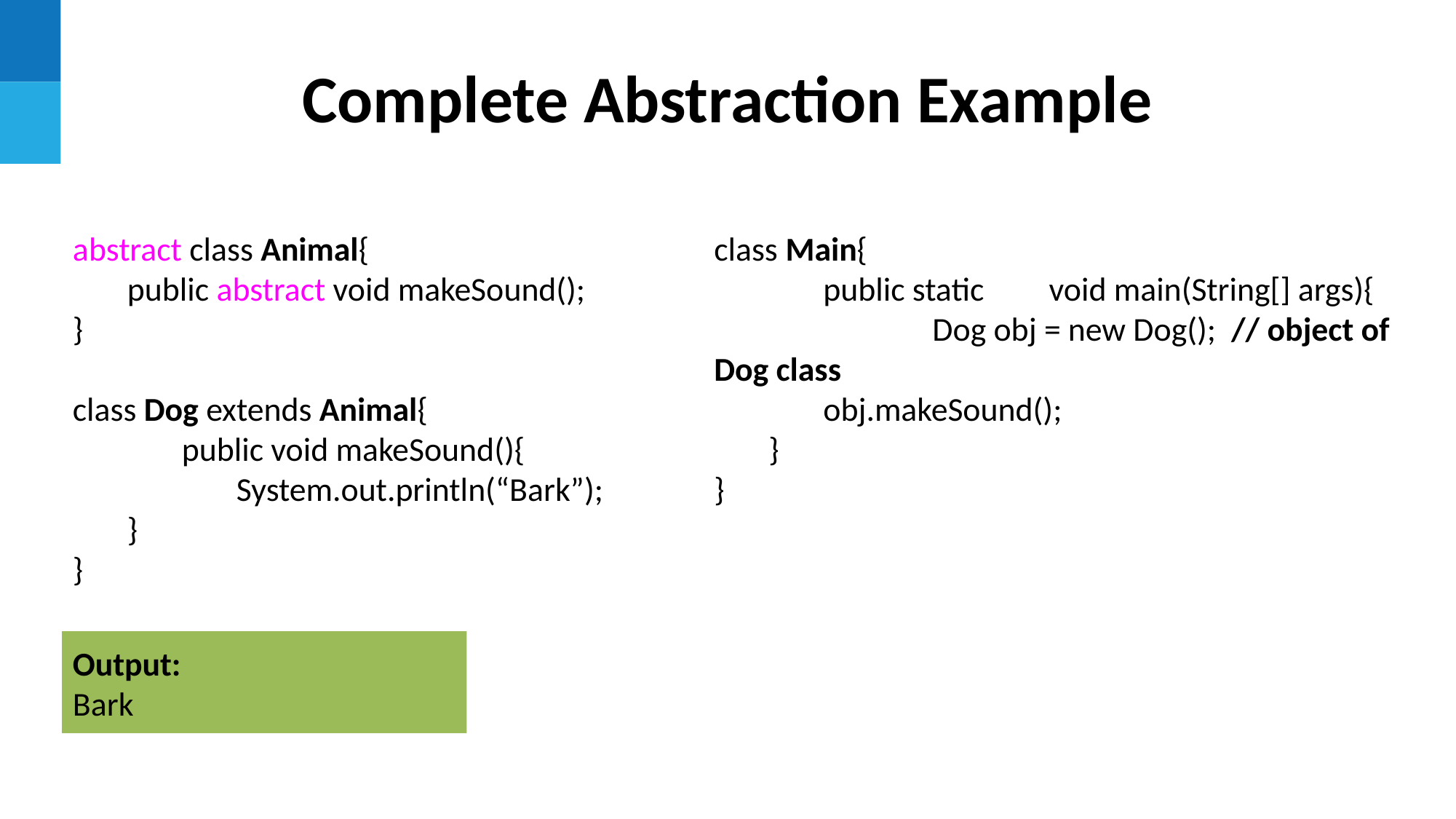

Complete Abstraction Example
abstract class Animal{
public abstract void makeSound();
}

class Dog extends Animal{
	public void makeSound(){
	System.out.println(“Bark”);
}
}
class Main{
	public static	 void main(String[] args){
		Dog obj = new Dog();  // object of Dog class
	obj.makeSound();
}
}

Output:
Bark